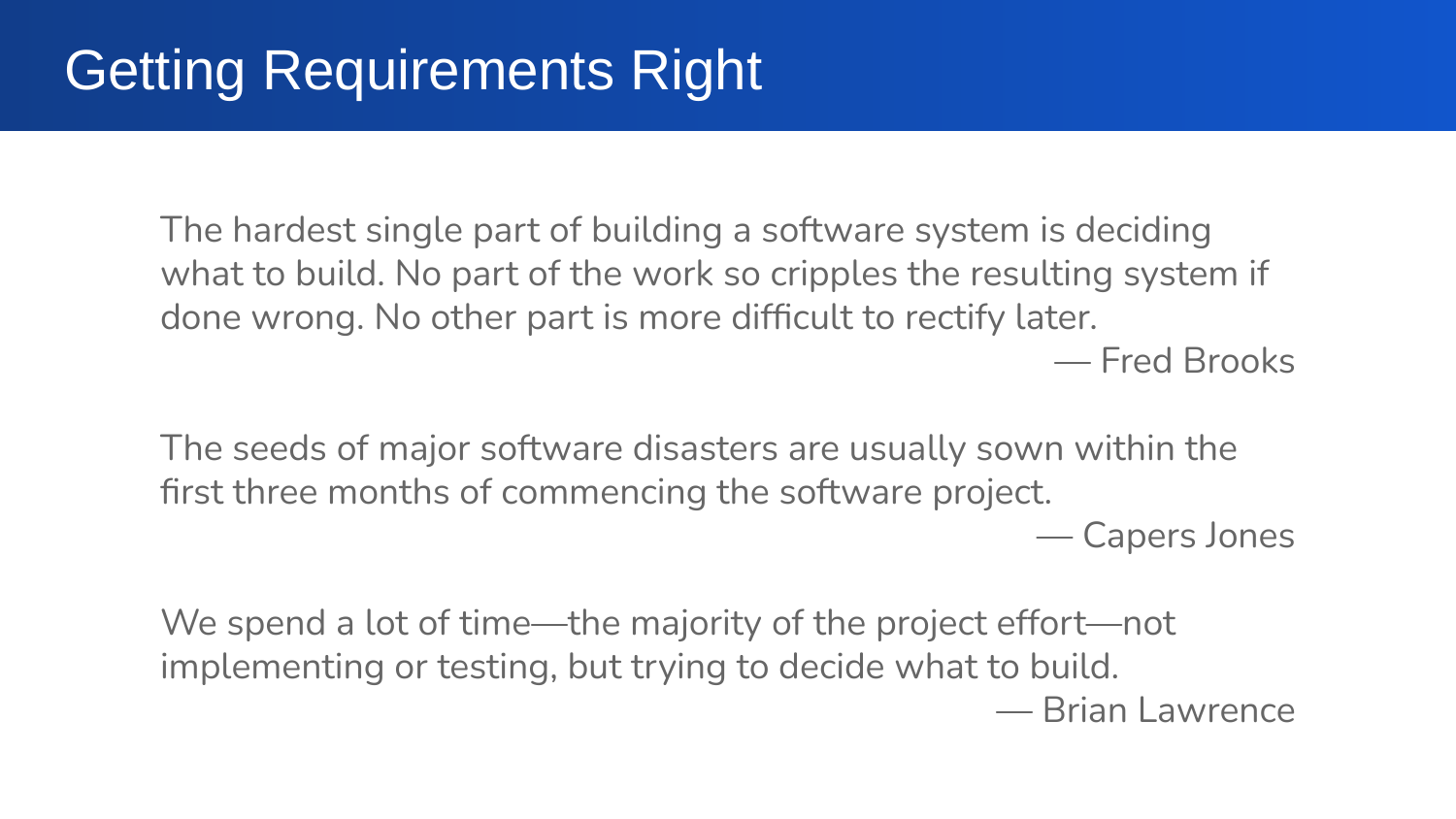

# Getting Requirements Right
The hardest single part of building a software system is deciding what to build. No part of the work so cripples the resulting system if done wrong. No other part is more difficult to rectify later.
— Fred Brooks

The seeds of major software disasters are usually sown within the first three months of commencing the software project.
— Capers Jones

We spend a lot of time—the majority of the project effort—not implementing or testing, but trying to decide what to build.
— Brian Lawrence